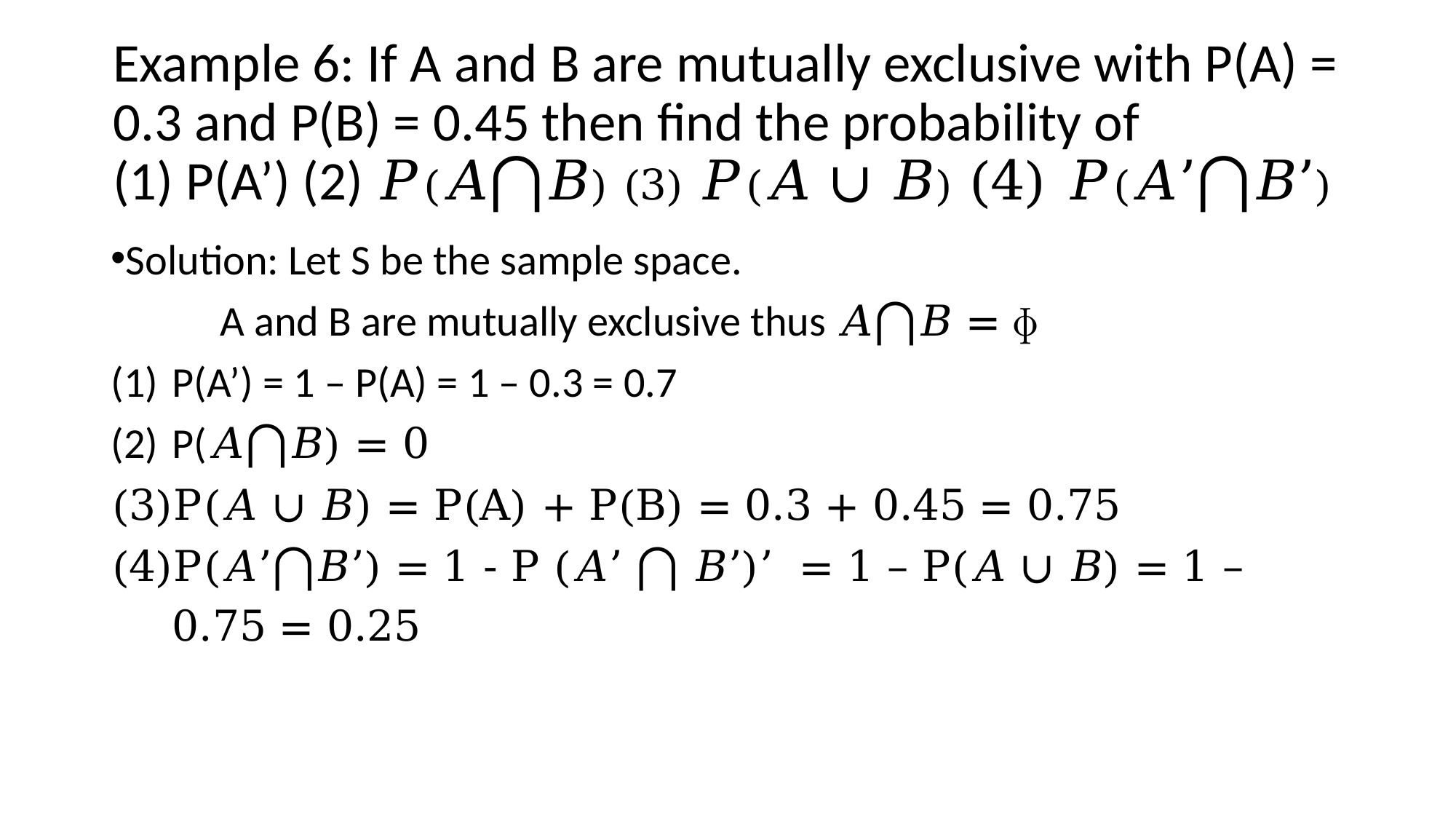

# Example 6: If A and B are mutually exclusive with P(A) = 0.3 and P(B) = 0.45 then find the probability of (1) P(A’) (2) 𝑃(𝐴⋂𝐵) (3) 𝑃(𝐴 ∪ 𝐵) (4) 𝑃(𝐴’⋂𝐵’)

Solution: Let S be the sample space.
	A and B are mutually exclusive thus 𝐴⋂𝐵 = ɸ
P(A’) = 1 – P(A) = 1 – 0.3 = 0.7
P(𝐴⋂𝐵) = 0
P(𝐴 ∪ 𝐵) = P(A) + P(B) = 0.3 + 0.45 = 0.75
P(𝐴’⋂𝐵’) = 1 - P (𝐴’ ⋂ 𝐵’)’  = 1 – P(𝐴 ∪ 𝐵) = 1 – 0.75 = 0.25